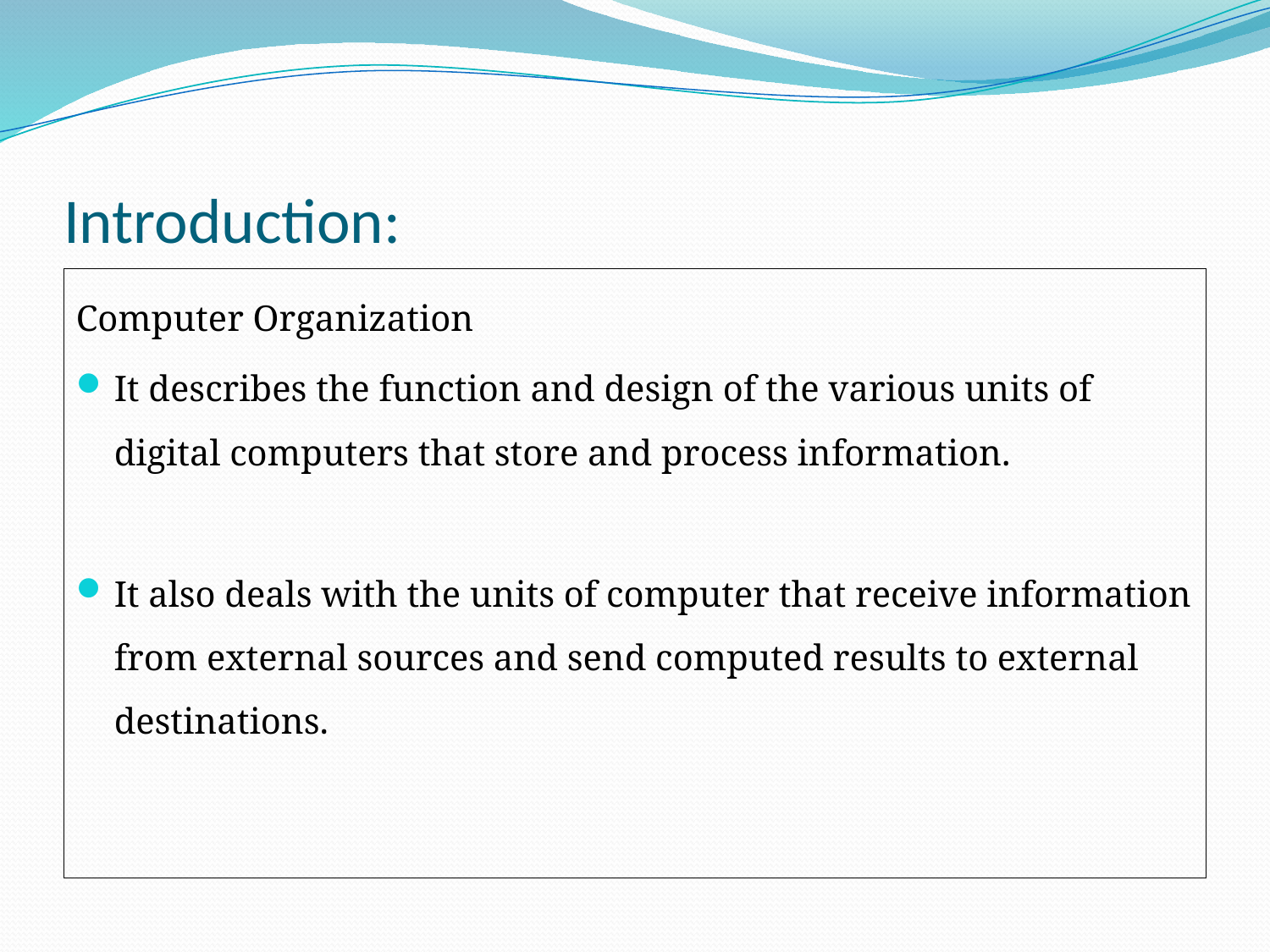

# Introduction:
Computer Organization
It describes the function and design of the various units of digital computers that store and process information.

It also deals with the units of computer that receive information from external sources and send computed results to external destinations.